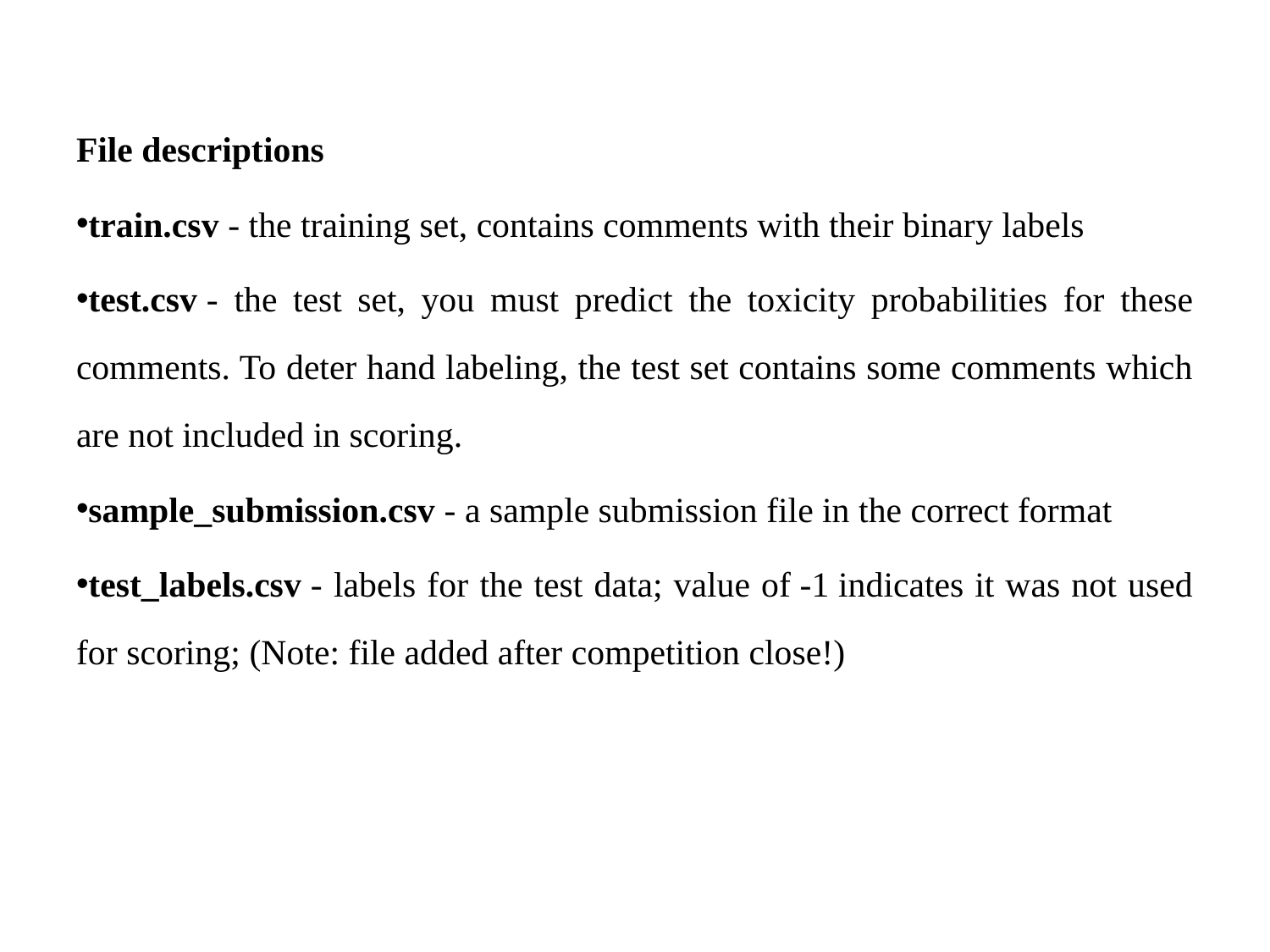

File descriptions
train.csv - the training set, contains comments with their binary labels
test.csv - the test set, you must predict the toxicity probabilities for these comments. To deter hand labeling, the test set contains some comments which are not included in scoring.
sample_submission.csv - a sample submission file in the correct format
test_labels.csv - labels for the test data; value of -1 indicates it was not used for scoring; (Note: file added after competition close!)